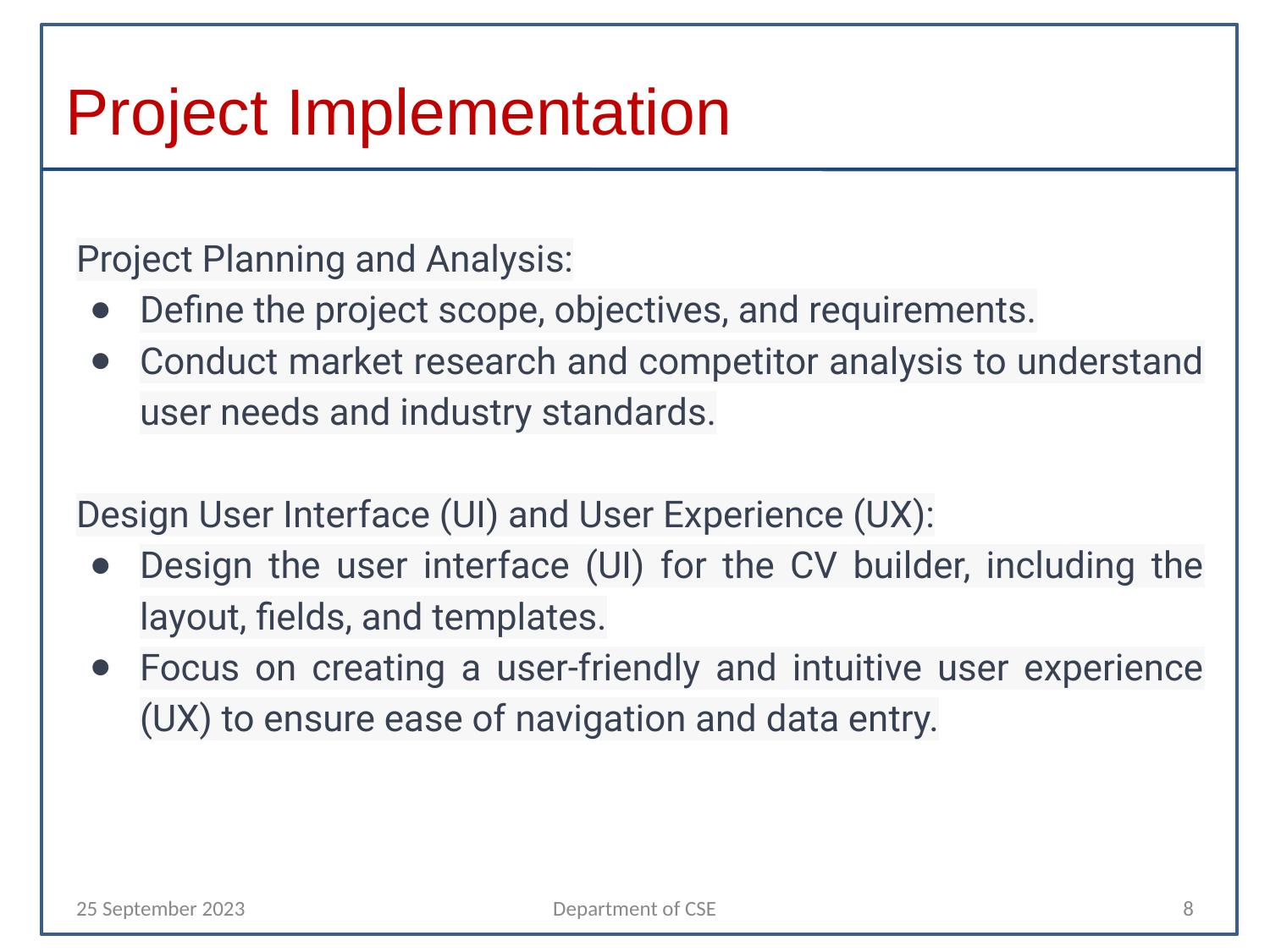

# Project Implementation
Project Planning and Analysis:
Define the project scope, objectives, and requirements.
Conduct market research and competitor analysis to understand user needs and industry standards.

Design User Interface (UI) and User Experience (UX):
Design the user interface (UI) for the CV builder, including the layout, fields, and templates.
Focus on creating a user-friendly and intuitive user experience (UX) to ensure ease of navigation and data entry.

25 September 2023
Department of CSE
8